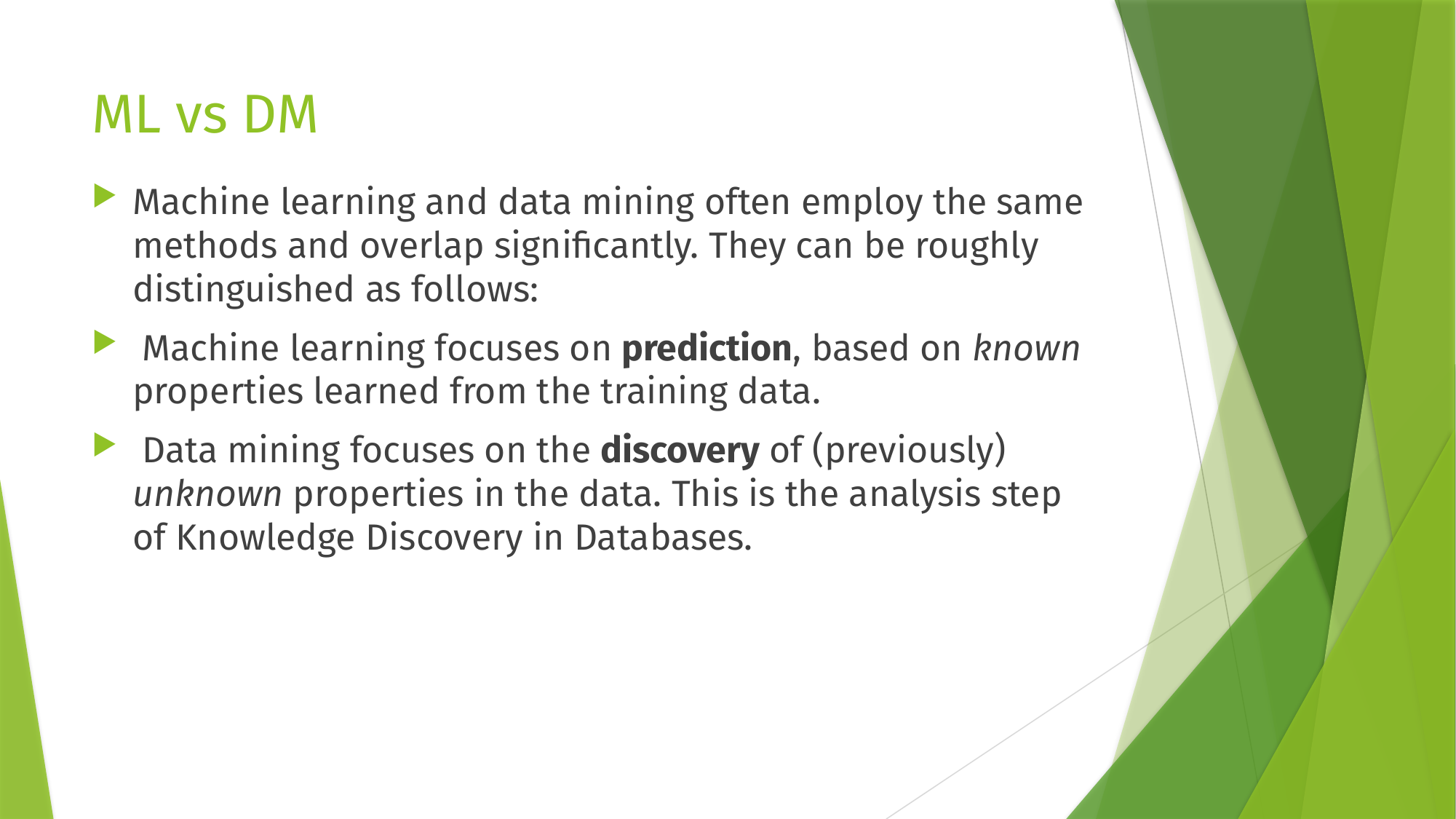

# ML vs DM
Machine learning and data mining often employ the same methods and overlap significantly. They can be roughly distinguished as follows:
 Machine learning focuses on prediction, based on known properties learned from the training data.
 Data mining focuses on the discovery of (previously) unknown properties in the data. This is the analysis step of Knowledge Discovery in Databases.